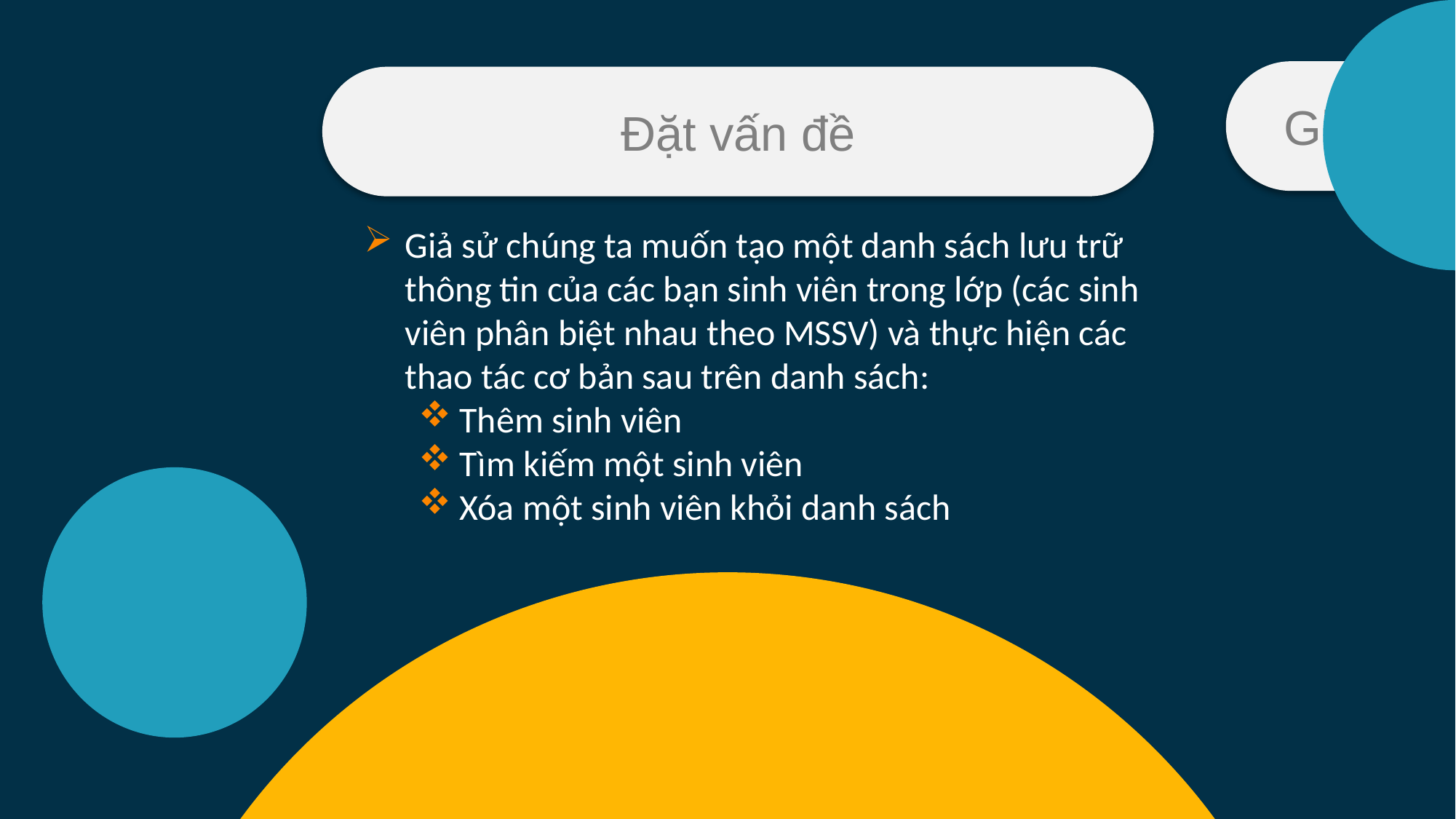

Giới thiệu về bảng băm (Hash Table)
Nội dung 4
Nội dung 3
Đặt vấn đề
Giả sử chúng ta muốn tạo một danh sách lưu trữ thông tin của các bạn sinh viên trong lớp (các sinh viên phân biệt nhau theo MSSV) và thực hiện các thao tác cơ bản sau trên danh sách:
Thêm sinh viên
Tìm kiếm một sinh viên
Xóa một sinh viên khỏi danh sách